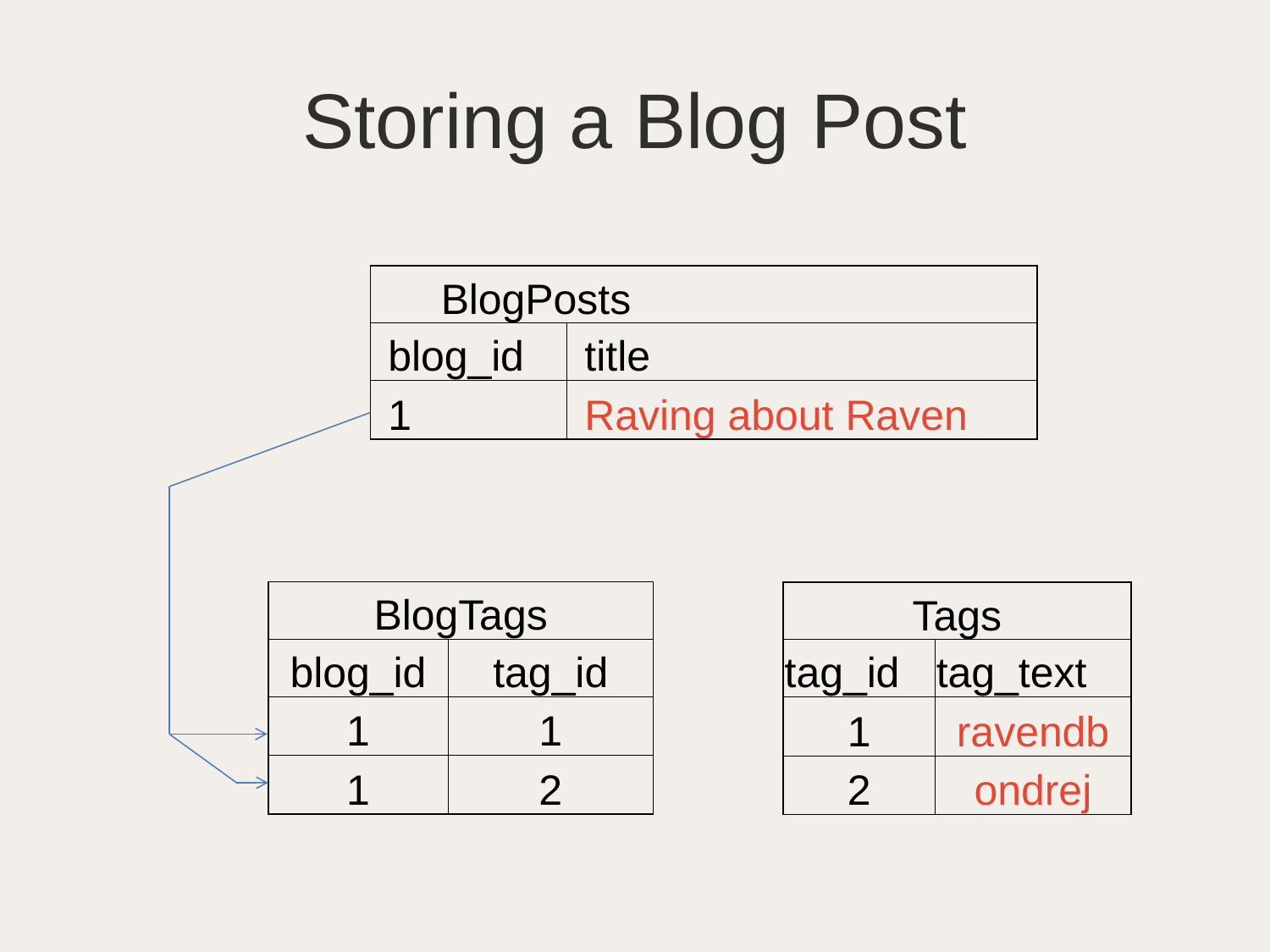

# Storing a Blog Post

| BlogPosts |  |
| --- | --- |
| blog\_id | title |
| 1 | Raving about Raven |
| BlogTags |  |
| --- | --- |
| blog\_id | tag\_id |
| 1 | 1 |
| 1 | 2 |
| Tags |  |
| --- | --- |
| tag\_id | tag\_text |
| 1 | ravendb |
| 2 | ondrej |